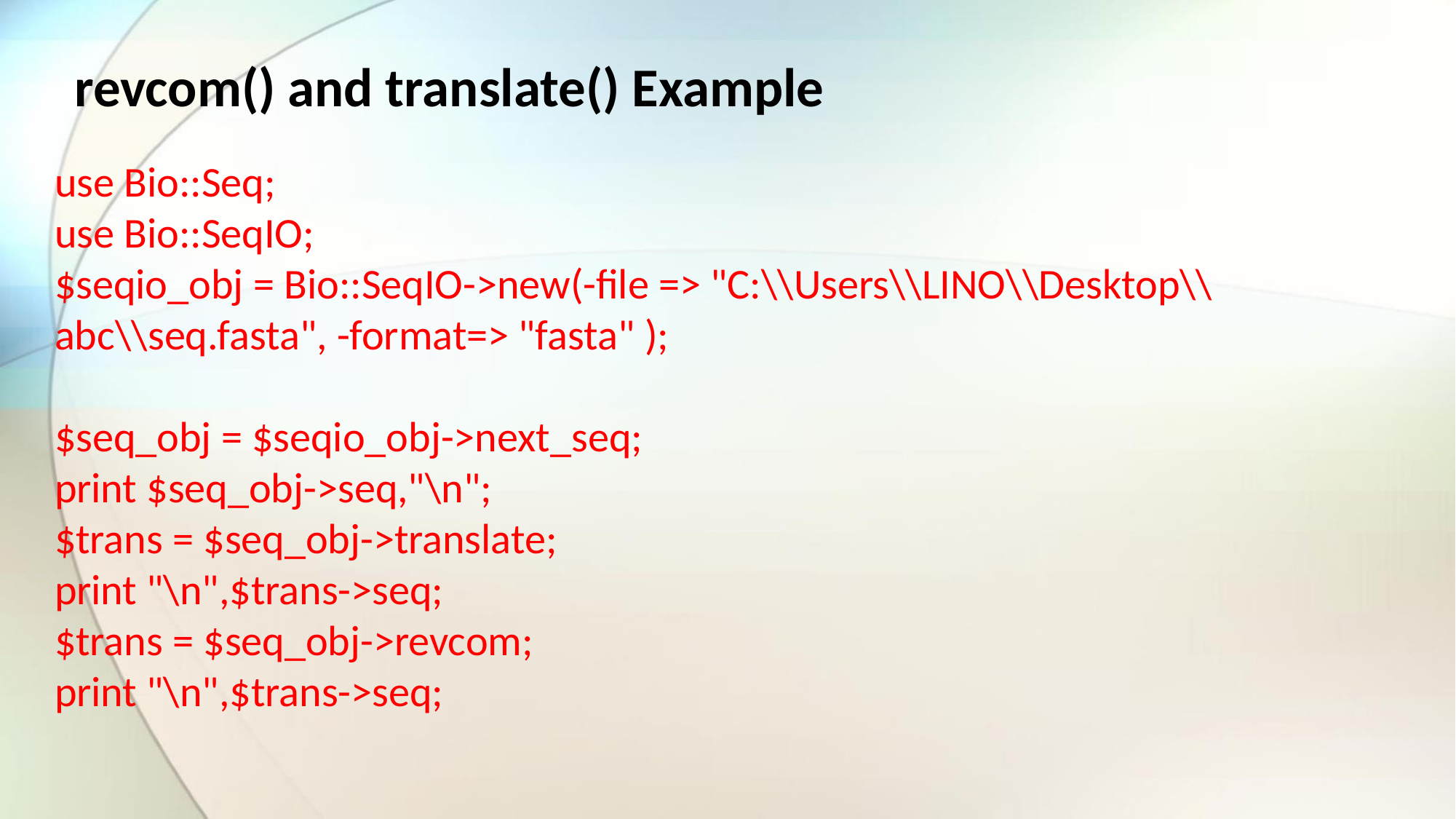

revcom() and translate() Example
use Bio::Seq;
use Bio::SeqIO;
$seqio_obj = Bio::SeqIO->new(-file => "C:\\Users\\LINO\\Desktop\\abc\\seq.fasta", -format=> "fasta" );

$seq_obj = $seqio_obj->next_seq;
print $seq_obj->seq,"\n";
$trans = $seq_obj->translate;
print "\n",$trans->seq;
$trans = $seq_obj->revcom;
print "\n",$trans->seq;